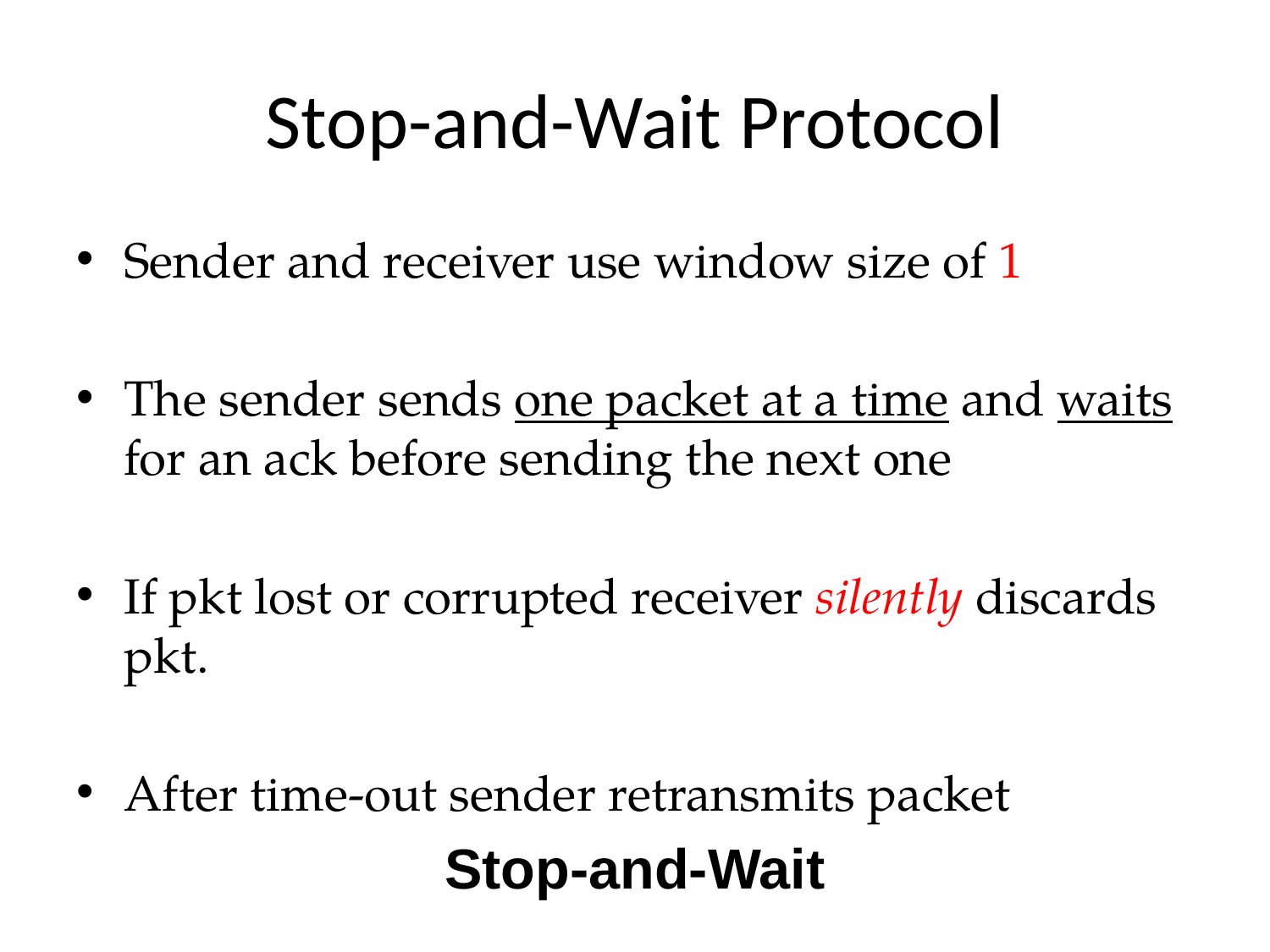

# Stop-and-Wait Protocol
Sender and receiver use window size of 1

The sender sends one packet at a time and waits for an ack before sending the next one

If pkt lost or corrupted receiver silently discards pkt.

After time-out sender retransmits packet
Stop-and-Wait